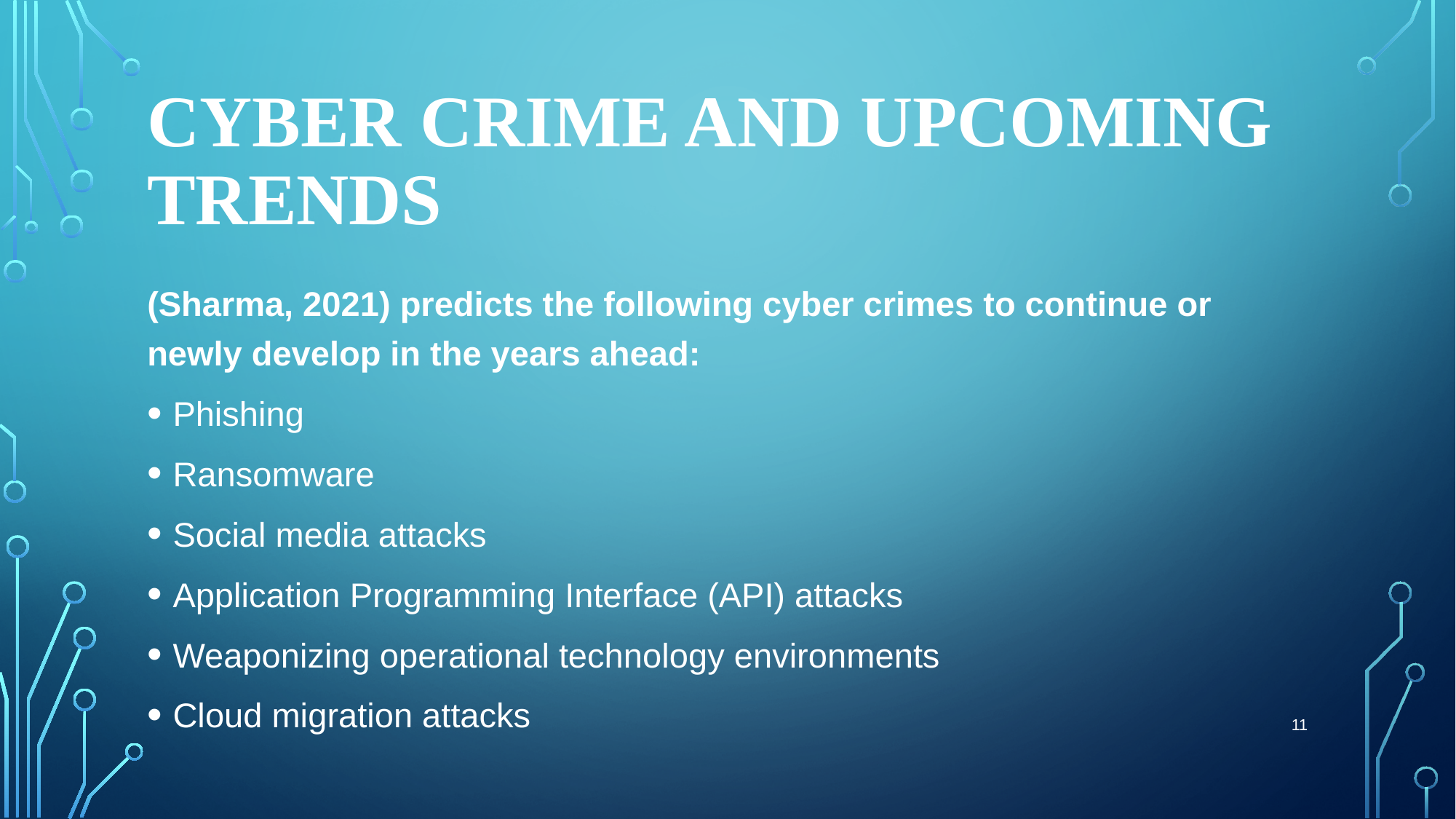

# Cyber Crime and Upcoming Trends
(Sharma, 2021) predicts the following cyber crimes to continue or newly develop in the years ahead:
Phishing
Ransomware
Social media attacks
Application Programming Interface (API) attacks
Weaponizing operational technology environments
Cloud migration attacks

11